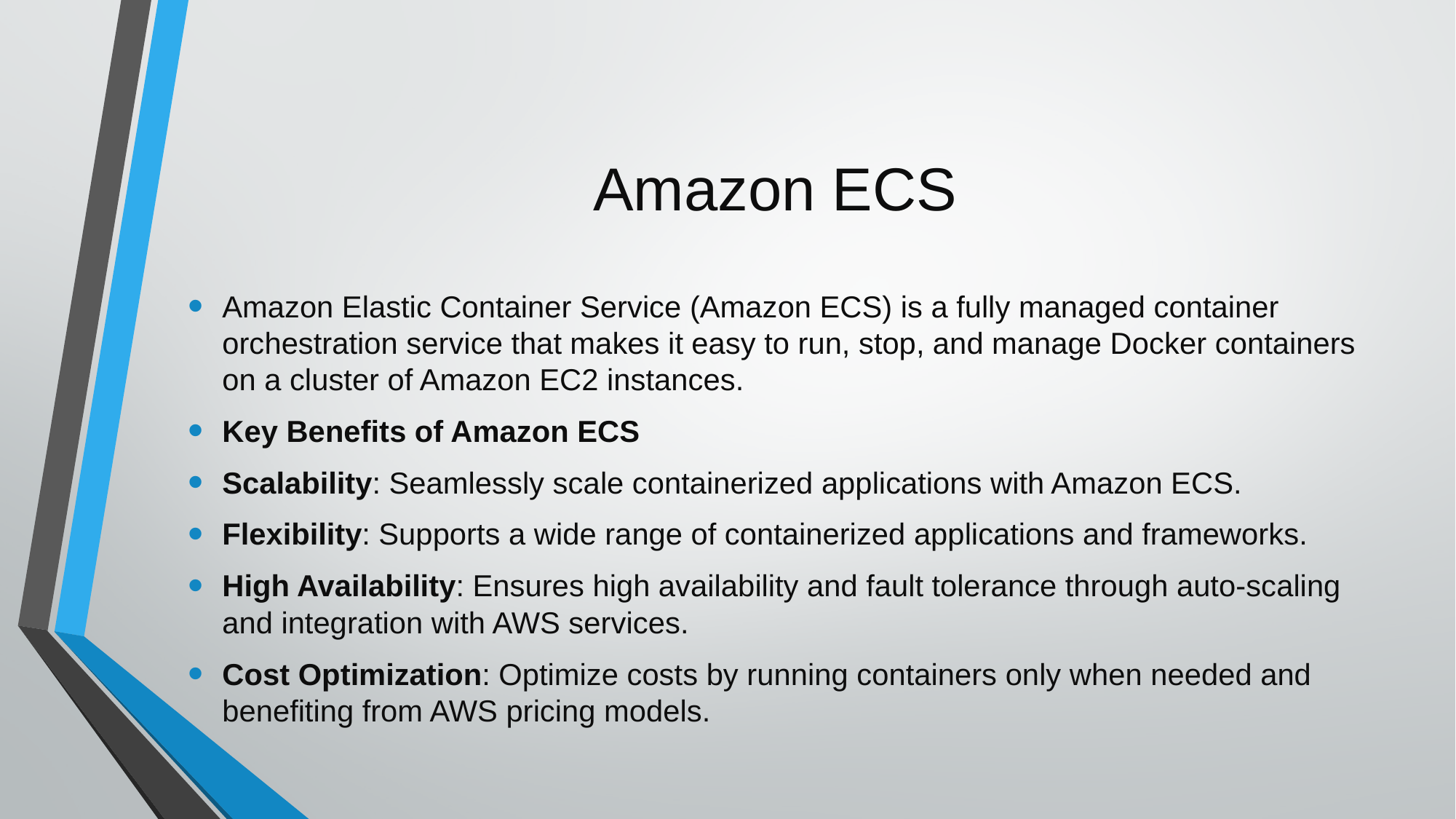

# Amazon ECS
Amazon Elastic Container Service (Amazon ECS) is a fully managed container orchestration service that makes it easy to run, stop, and manage Docker containers on a cluster of Amazon EC2 instances.
Key Benefits of Amazon ECS
Scalability: Seamlessly scale containerized applications with Amazon ECS.
Flexibility: Supports a wide range of containerized applications and frameworks.
High Availability: Ensures high availability and fault tolerance through auto-scaling and integration with AWS services.
Cost Optimization: Optimize costs by running containers only when needed and benefiting from AWS pricing models.